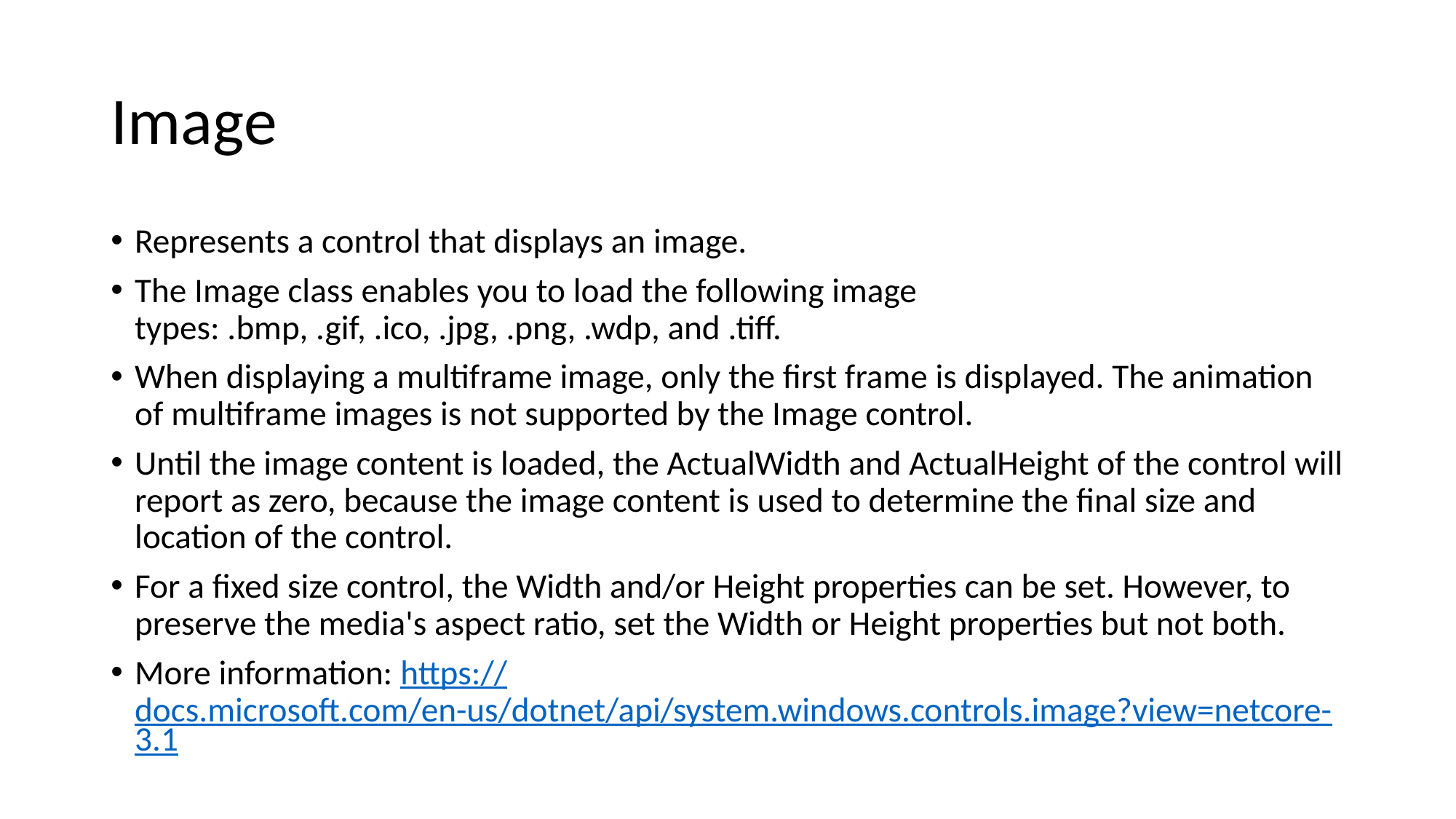

# Image
Represents a control that displays an image.
The Image class enables you to load the following image types: .bmp, .gif, .ico, .jpg, .png, .wdp, and .tiff.
When displaying a multiframe image, only the first frame is displayed. The animation of multiframe images is not supported by the Image control.
Until the image content is loaded, the ActualWidth and ActualHeight of the control will report as zero, because the image content is used to determine the final size and location of the control.
For a fixed size control, the Width and/or Height properties can be set. However, to preserve the media's aspect ratio, set the Width or Height properties but not both.
More information: https://docs.microsoft.com/en-us/dotnet/api/system.windows.controls.image?view=netcore-3.1